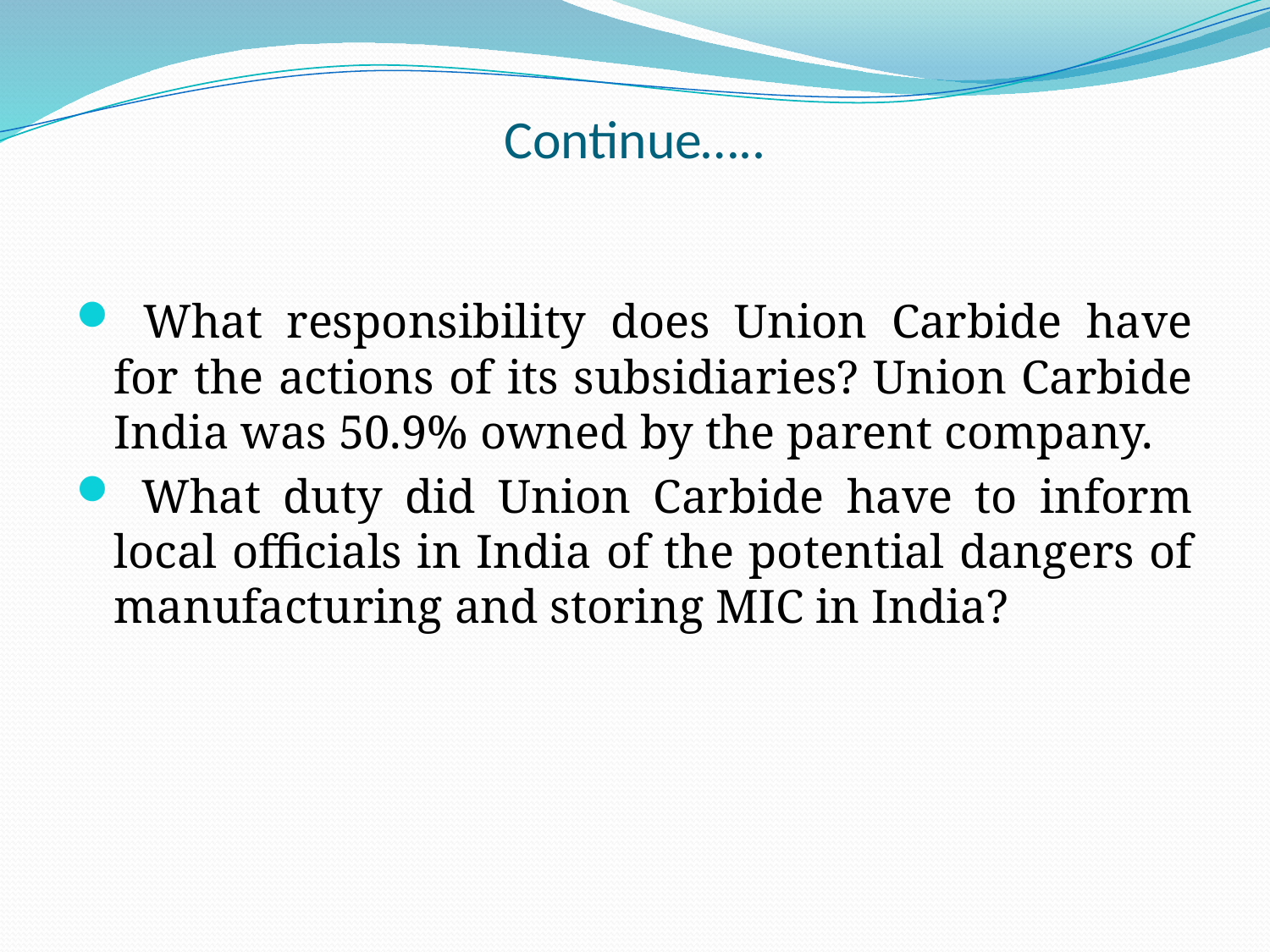

# Continue…..

 What responsibility does Union Carbide have for the actions of its subsidiaries? Union Carbide India was 50.9% owned by the parent company.
 What duty did Union Carbide have to inform local officials in India of the potential dangers of manufacturing and storing MIC in India?